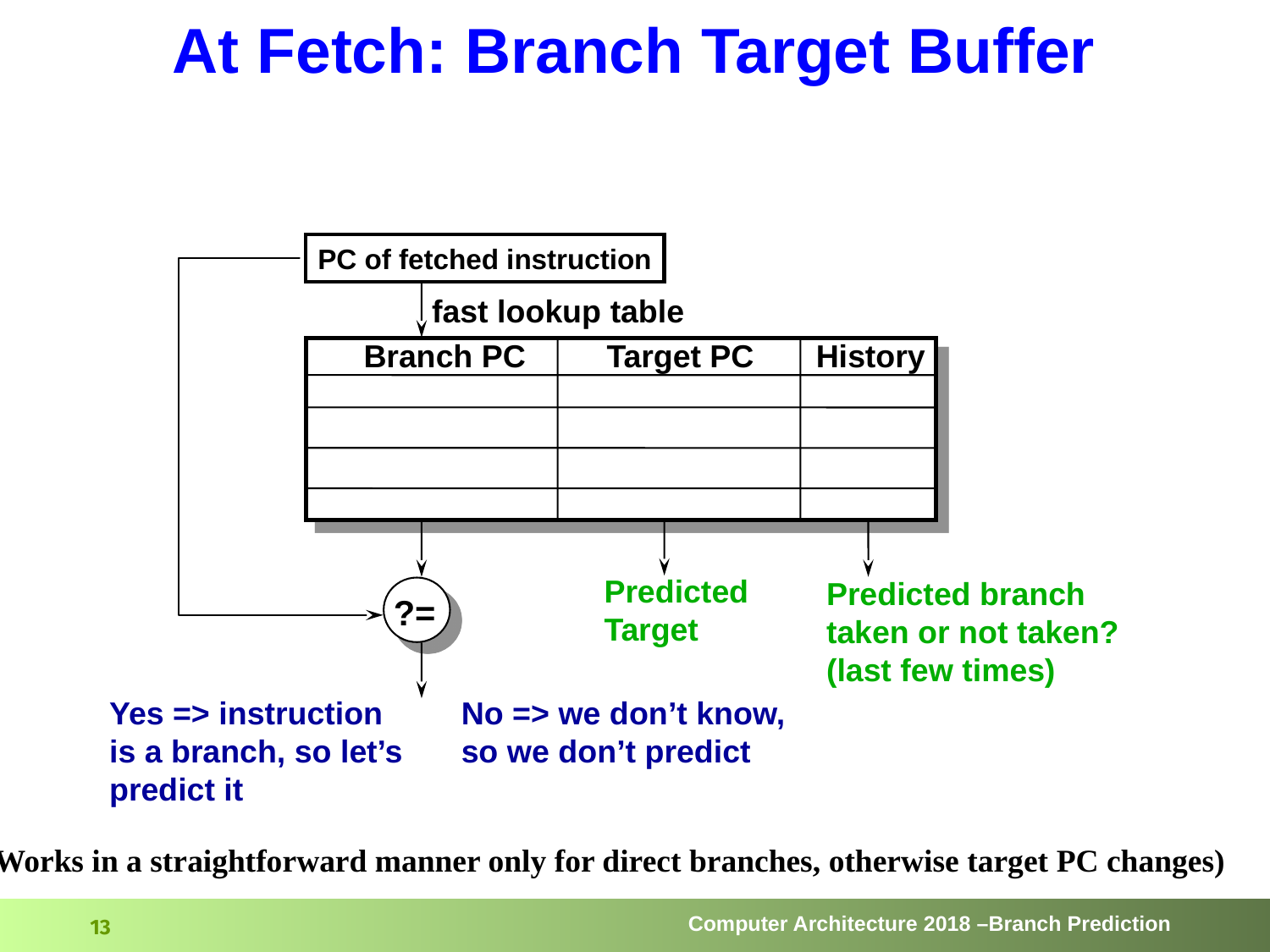

# At Fetch: Branch Target Buffer
PC of fetched instruction

fast lookup table
Branch PC         Target PC       History

Predicted
Target
Predicted branch
taken or not taken?
(last few times)

?=

Yes => instruction
is a branch, so let’s
predict it
No => we don’t know,
so we don’t predict
(Works in a straightforward manner only for direct branches, otherwise target PC changes)